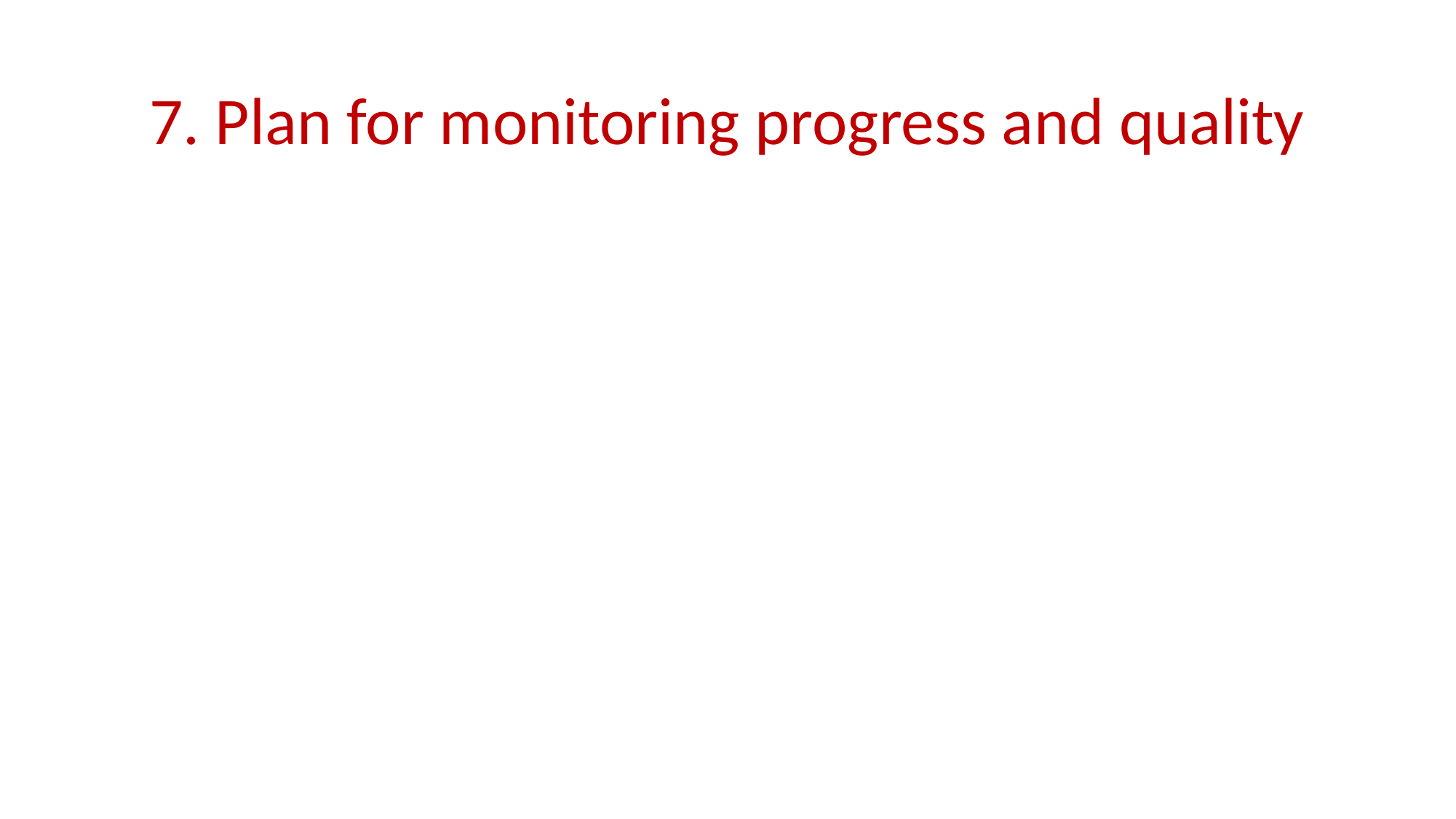

# 7. Plan for monitoring progress and quality